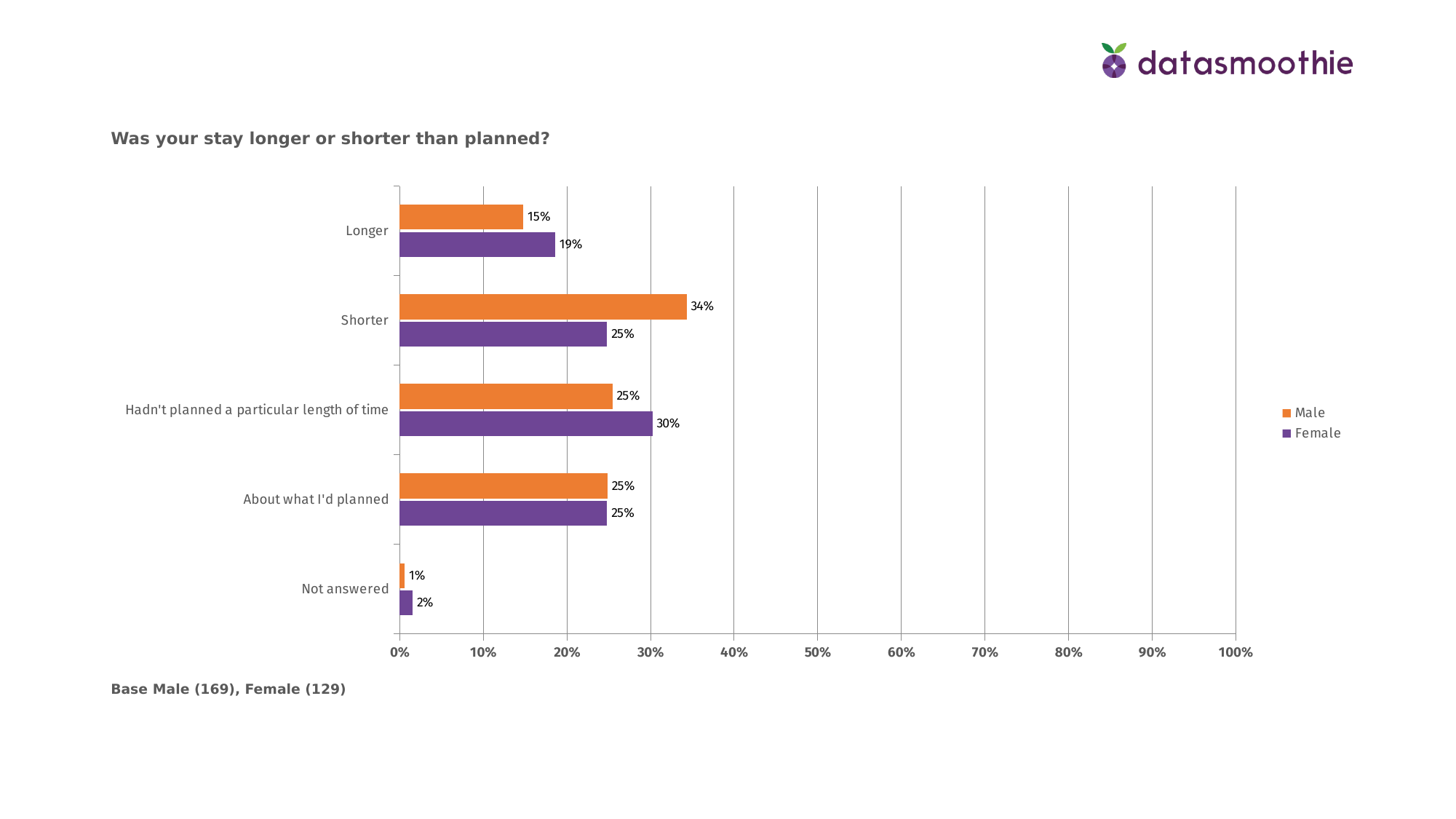

Was your stay longer or shorter than planned?

### Chart

| Category | Female | Male |
|---|---|---|
| Not answered | 0.0155 | 0.0059 |
| About what I'd planned | 0.2481 | 0.24850000000000003 |
| Hadn't planned a particular length of time | 0.3023 | 0.2544 |
| Shorter | 0.2481 | 0.3432 |
| Longer | 0.18600000000000003 | 0.1479 |
Base Male (169), Female (129)